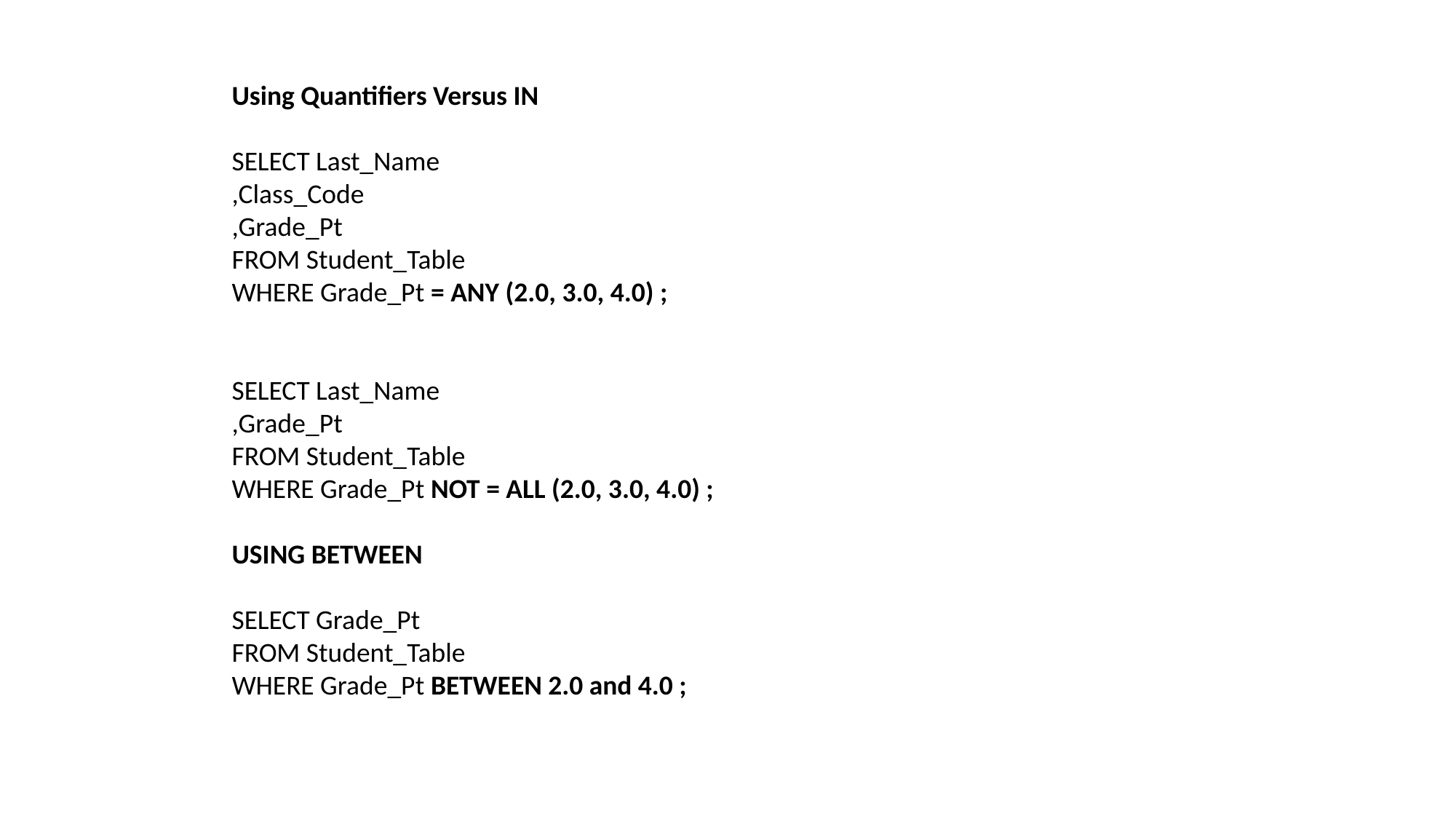

Using Quantifiers Versus IN

SELECT Last_Name
,Class_Code
,Grade_Pt
FROM Student_Table
WHERE Grade_Pt = ANY (2.0, 3.0, 4.0) ;

SELECT Last_Name
,Grade_Pt
FROM Student_Table
WHERE Grade_Pt NOT = ALL (2.0, 3.0, 4.0) ;

USING BETWEEN

SELECT Grade_Pt
FROM Student_Table
WHERE Grade_Pt BETWEEN 2.0 and 4.0 ;